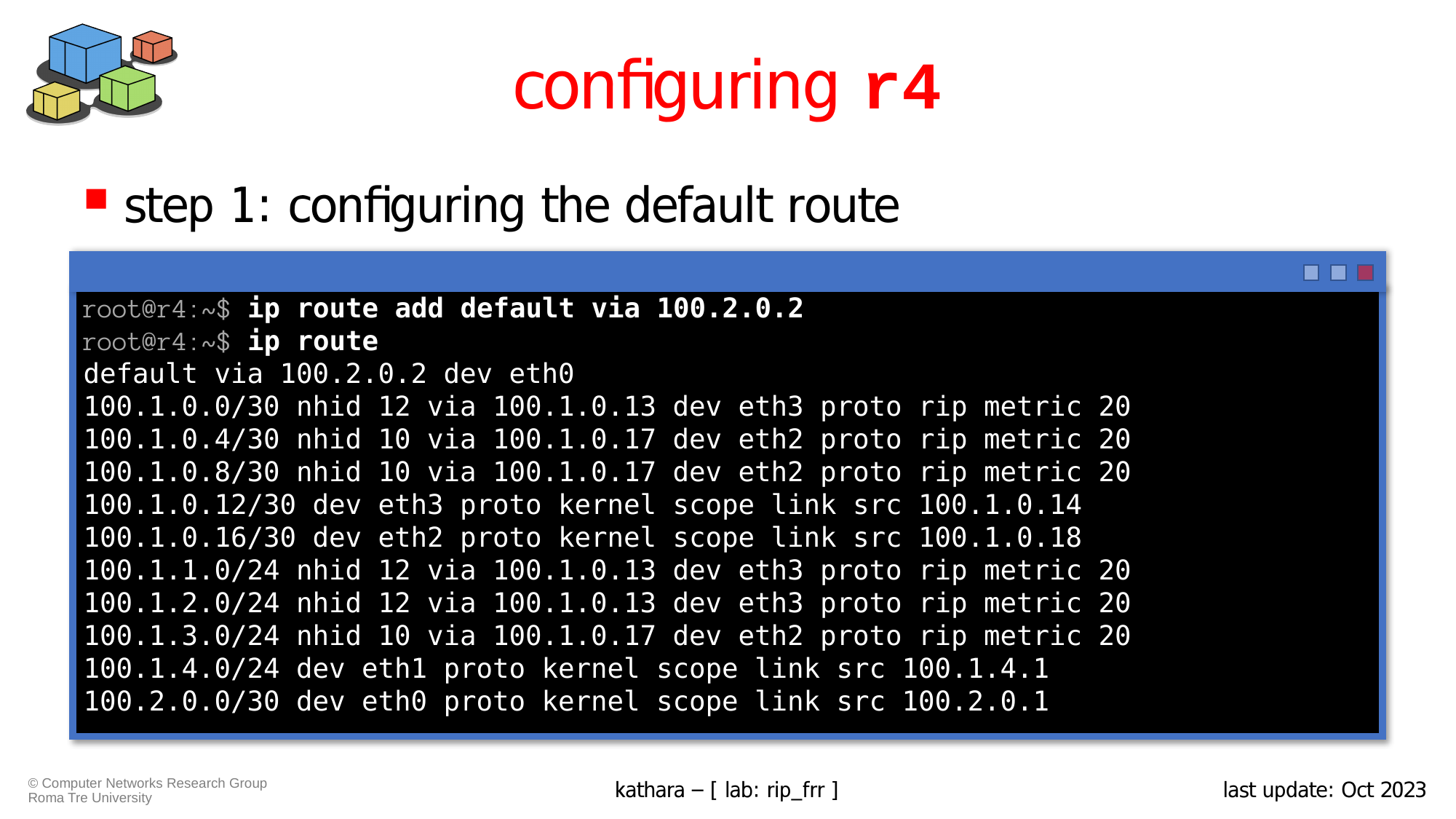

# configuring r4
step 1: configuring the default route

root@r4:~$ ip route add default via 100.2.0.2
root@r4:~$ ip route
default via 100.2.0.2 dev eth0
100.1.0.0/30 nhid 12 via 100.1.0.13 dev eth3 proto rip metric 20
100.1.0.4/30 nhid 10 via 100.1.0.17 dev eth2 proto rip metric 20
100.1.0.8/30 nhid 10 via 100.1.0.17 dev eth2 proto rip metric 20
100.1.0.12/30 dev eth3 proto kernel scope link src 100.1.0.14
100.1.0.16/30 dev eth2 proto kernel scope link src 100.1.0.18
100.1.1.0/24 nhid 12 via 100.1.0.13 dev eth3 proto rip metric 20
100.1.2.0/24 nhid 12 via 100.1.0.13 dev eth3 proto rip metric 20
100.1.3.0/24 nhid 10 via 100.1.0.17 dev eth2 proto rip metric 20
100.1.4.0/24 dev eth1 proto kernel scope link src 100.1.4.1
100.2.0.0/30 dev eth0 proto kernel scope link src 100.2.0.1
kathara – [ lab: rip_frr ]
last update: Oct 2023